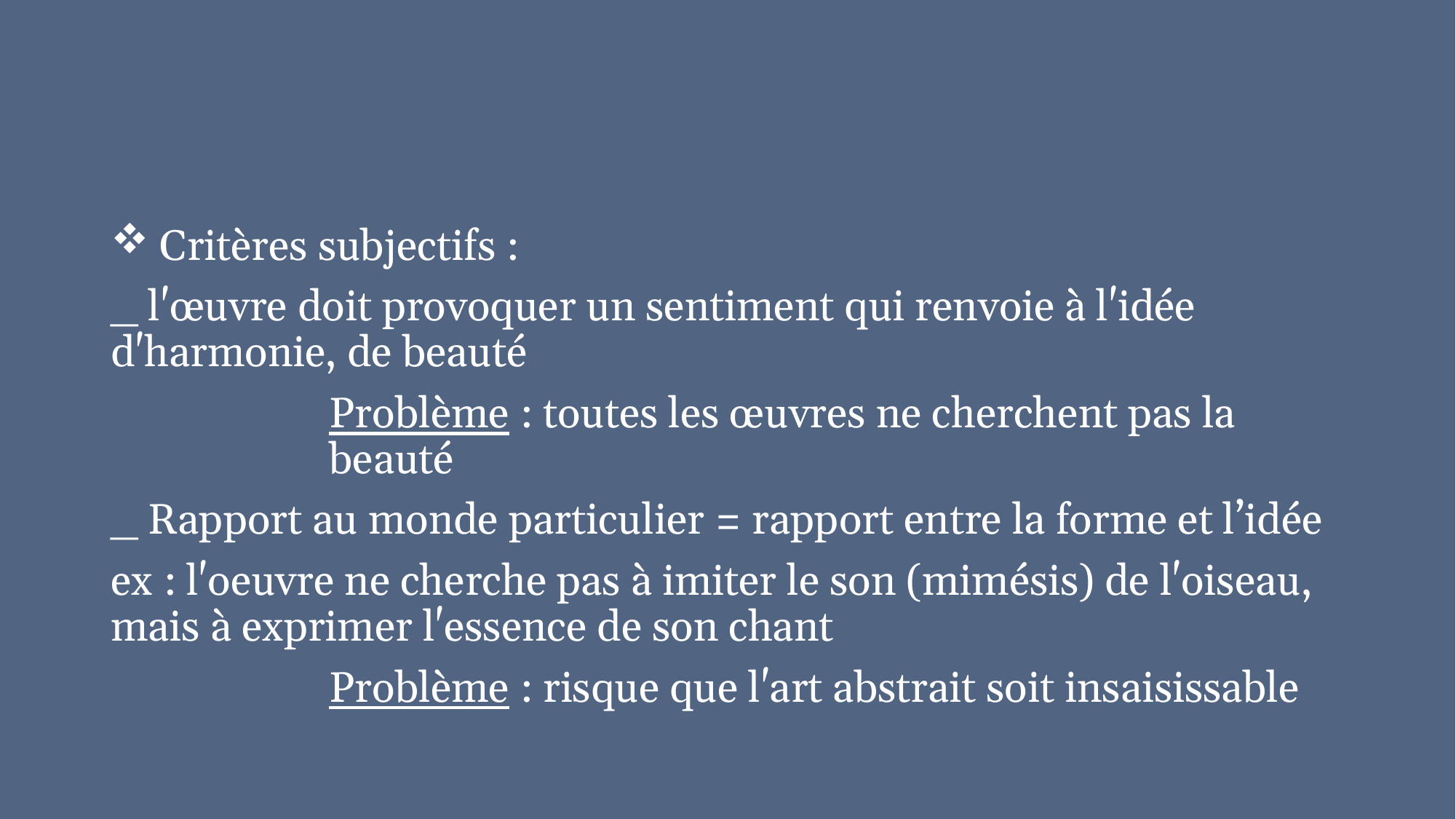

#
 Critères subjectifs :
_ l'œuvre doit provoquer un sentiment qui renvoie à l'idée d'harmonie, de beauté
		Problème : toutes les œuvres ne cherchent pas la 			beauté
_ Rapport au monde particulier = rapport entre la forme et l’idée
ex : l'oeuvre ne cherche pas à imiter le son (mimésis) de l'oiseau, mais à exprimer l'essence de son chant
		Problème : risque que l'art abstrait soit insaisissable